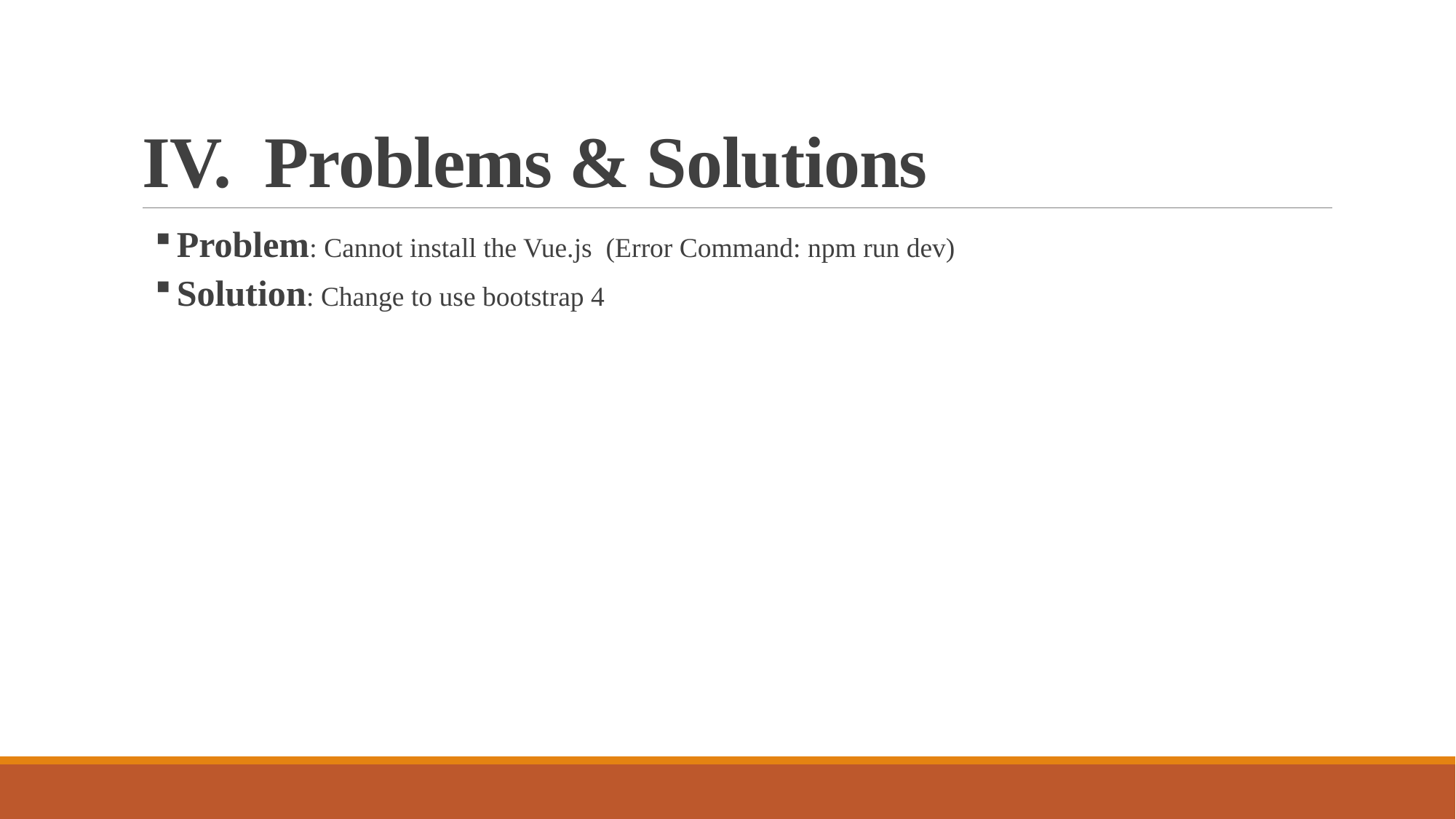

# Problems & Solutions
Problem: Cannot install the Vue.js  (Error Command: npm run dev)
Solution: Change to use bootstrap 4